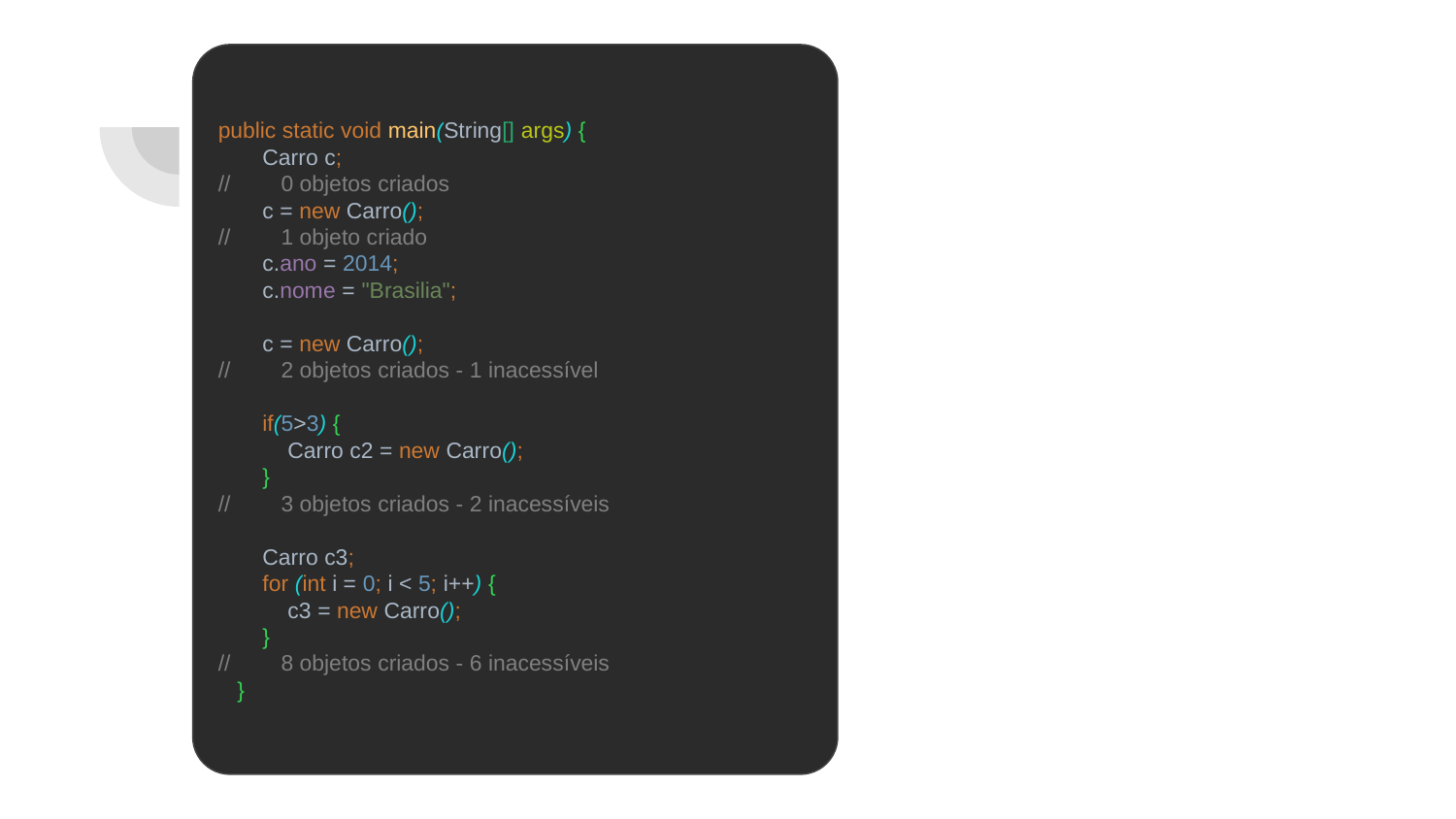

public static void main(String[] args) {
       Carro c;
//        0 objetos criados
       c = new Carro();
//        1 objeto criado
       c.ano = 2014;
       c.nome = "Brasilia";

       c = new Carro();
//        2 objetos criados - 1 inacessível

       if(5>3) {
           Carro c2 = new Carro();
       }
//        3 objetos criados - 2 inacessíveis

       Carro c3;
       for (int i = 0; i < 5; i++) {
           c3 = new Carro();
       }
//        8 objetos criados - 6 inacessíveis
   }
#